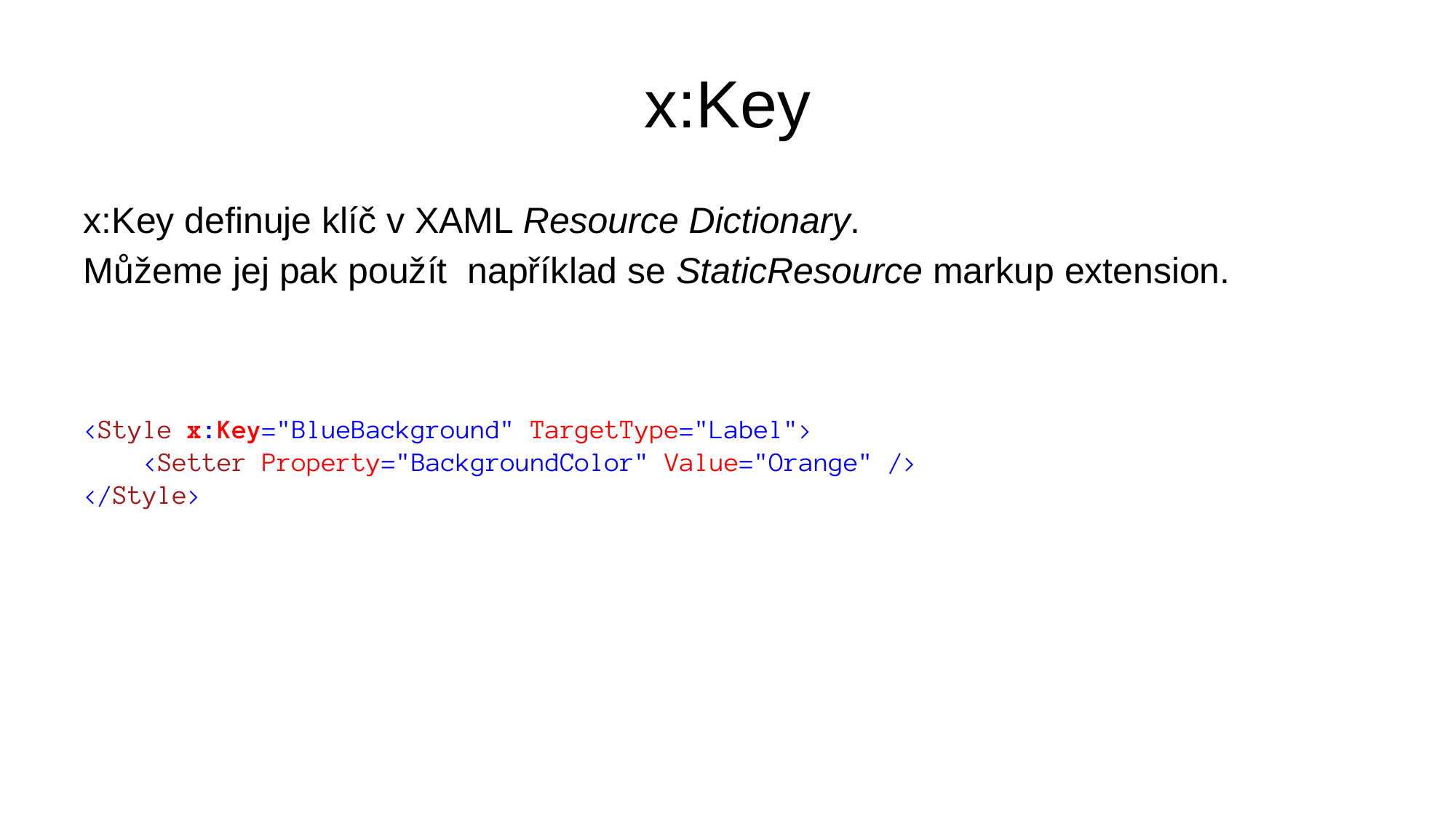

# x:Key
x:Key definuje klíč v XAML Resource Dictionary.
Můžeme jej pak použít  například se StaticResource markup extension.
<Style x:Key="BlueBackground" TargetType="Label">
    <Setter Property="BackgroundColor" Value="Orange" />
</Style>